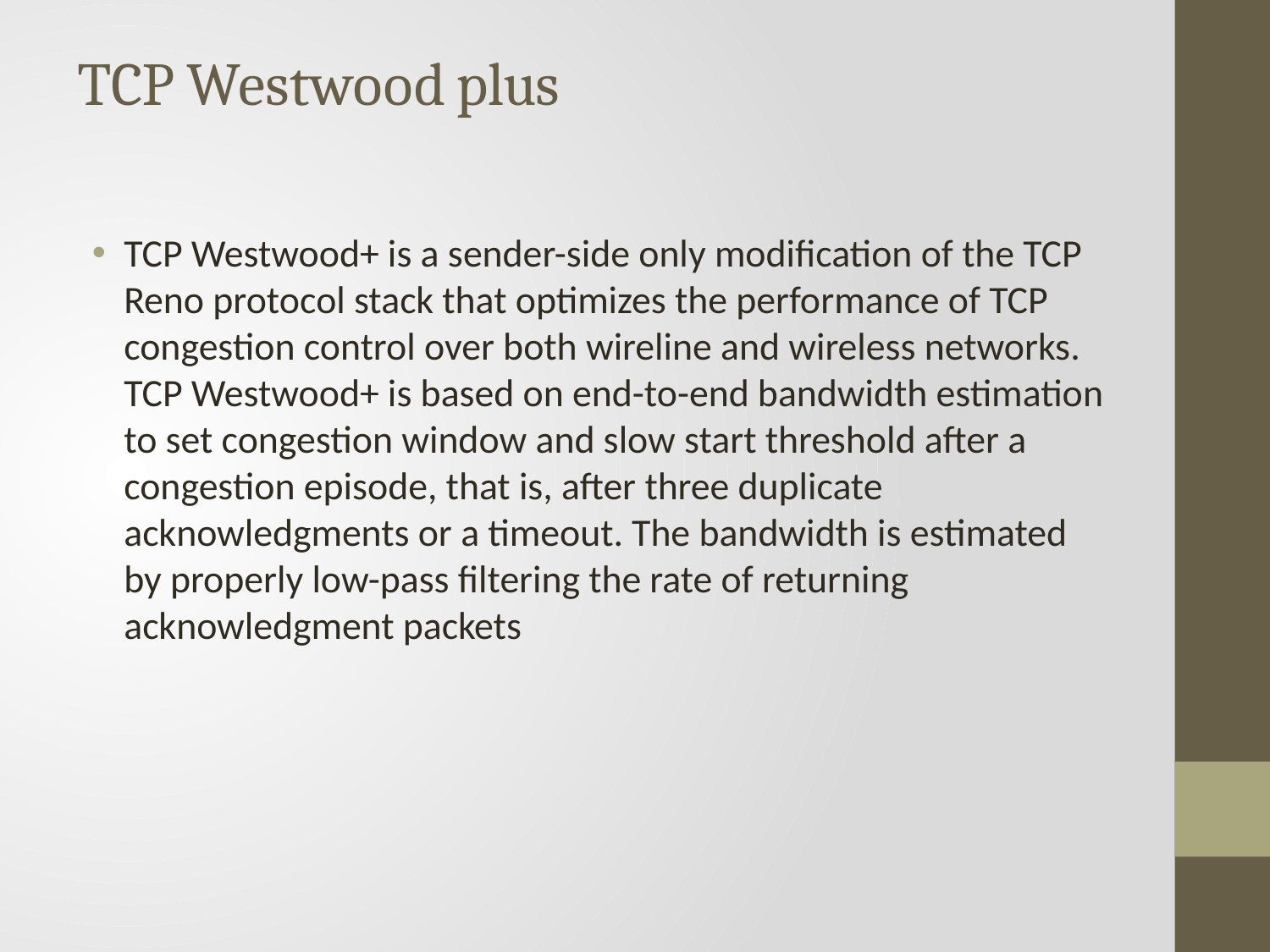

# TCP Westwood plus
TCP Westwood+ is a sender-side only modification of the TCP Reno protocol stack that optimizes the performance of TCP congestion control over both wireline and wireless networks. TCP Westwood+ is based on end-to-end bandwidth estimation to set congestion window and slow start threshold after a congestion episode, that is, after three duplicate acknowledgments or a timeout. The bandwidth is estimated by properly low-pass filtering the rate of returning acknowledgment packets